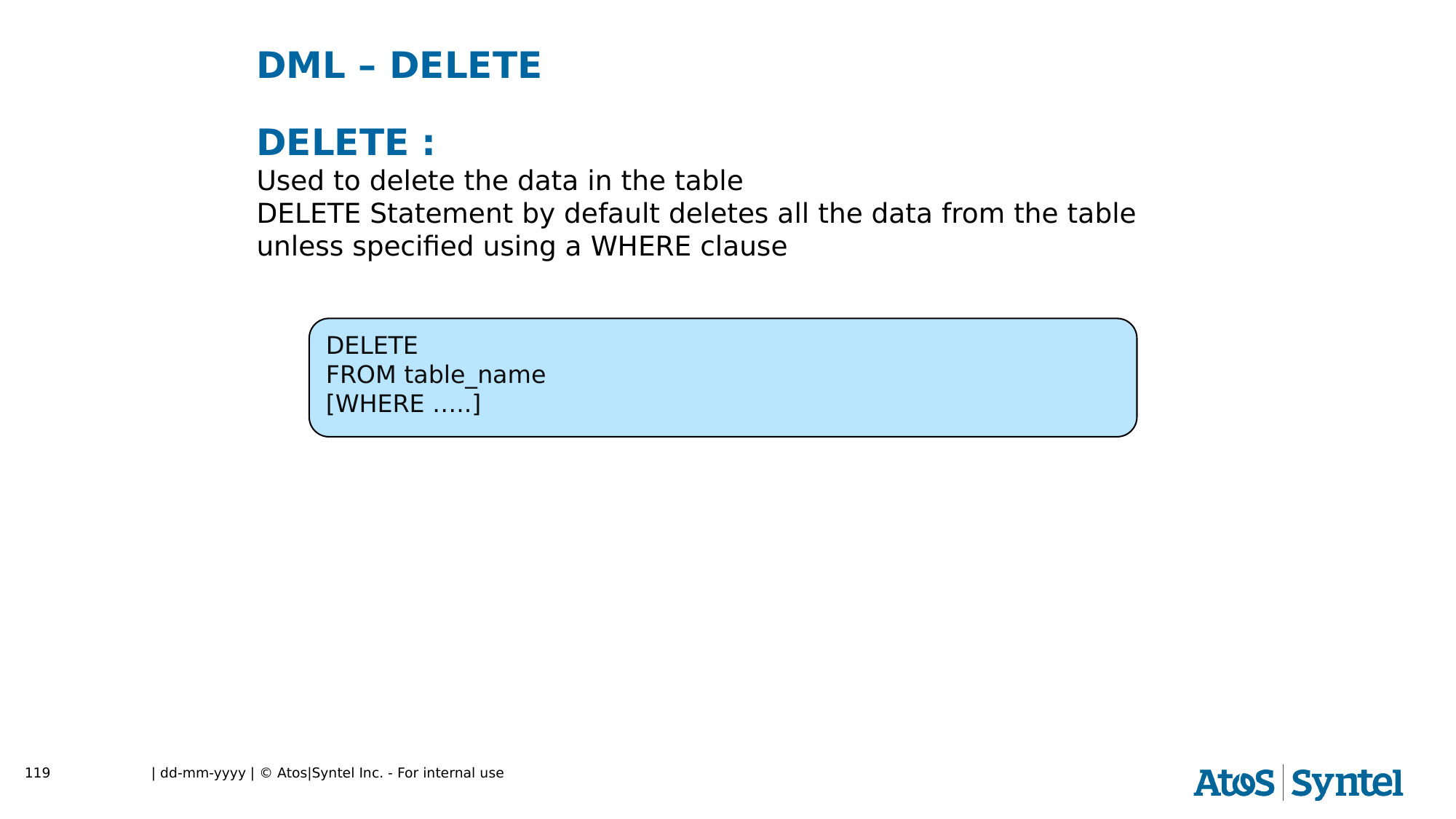

DML – DELETE
DELETE :
Used to delete the data in the table
DELETE Statement by default deletes all the data from the table unless specified using a WHERE clause
DELETE
FROM table_name
[WHERE …..]